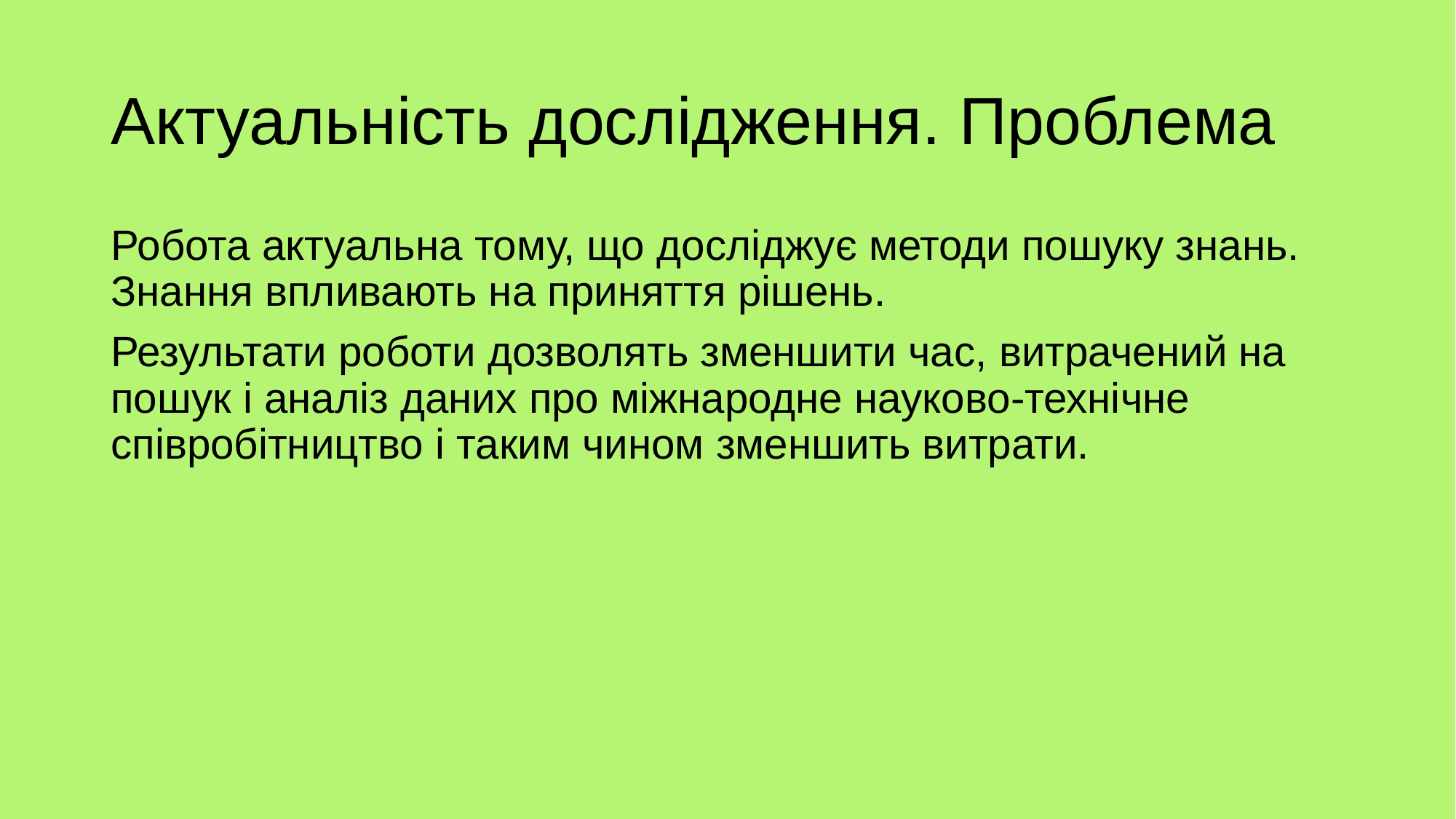

# Актуальність дослідження. Проблема
Робота актуальна тому, що досліджує методи пошуку знань. Знання впливають на приняття рішень.
Результати роботи дозволять зменшити час, витрачений на пошук і аналіз даних про міжнародне науково-технічне співробітництво і таким чином зменшить витрати.